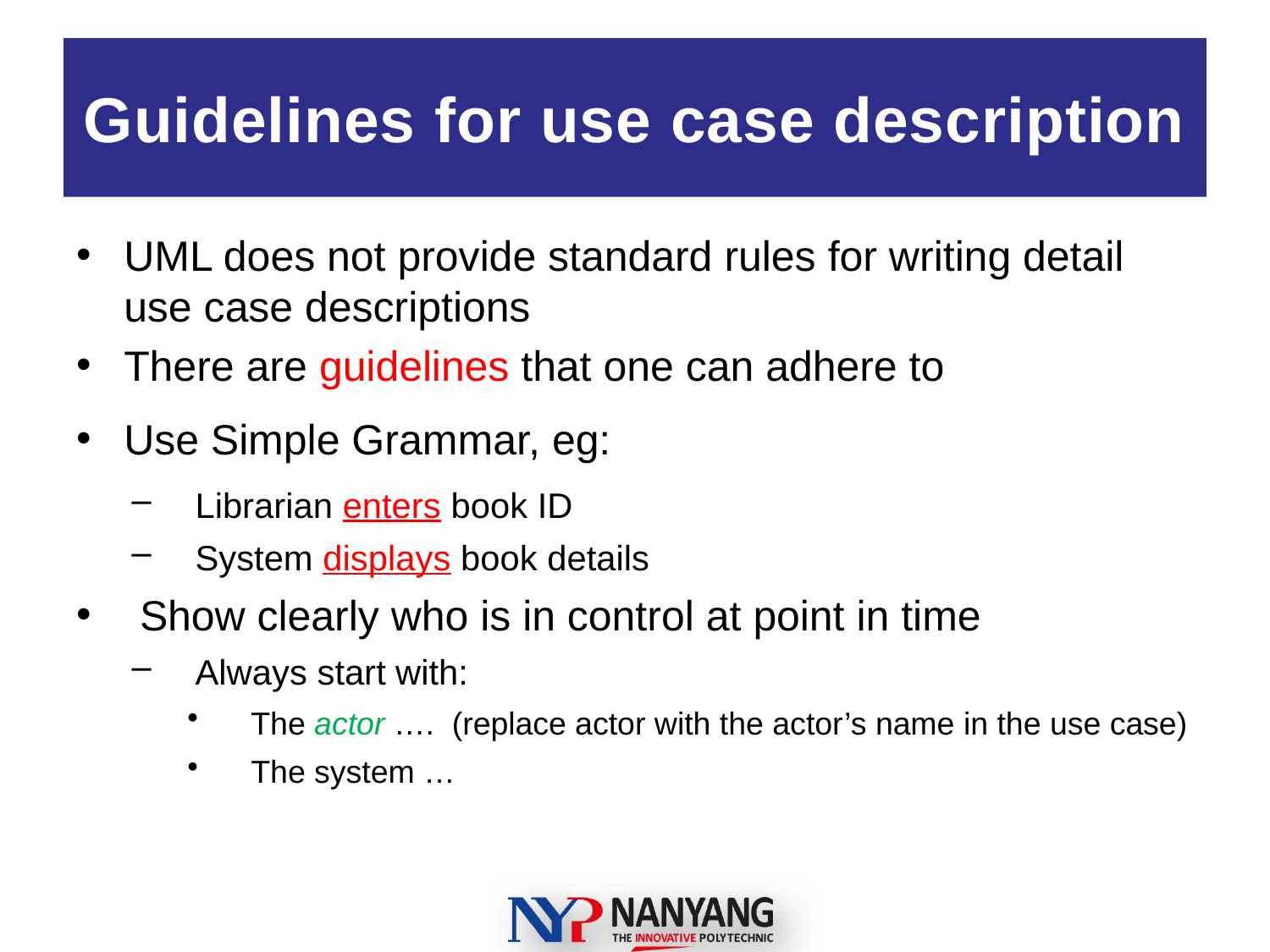

# Guidelines for use case description
UML does not provide standard rules for writing detail use case descriptions
There are guidelines that one can adhere to
Use Simple Grammar, eg:
Librarian enters book ID
System displays book details
Show clearly who is in control at point in time
Always start with:
The actor ….  (replace actor with the actor’s name in the use case)
The system …